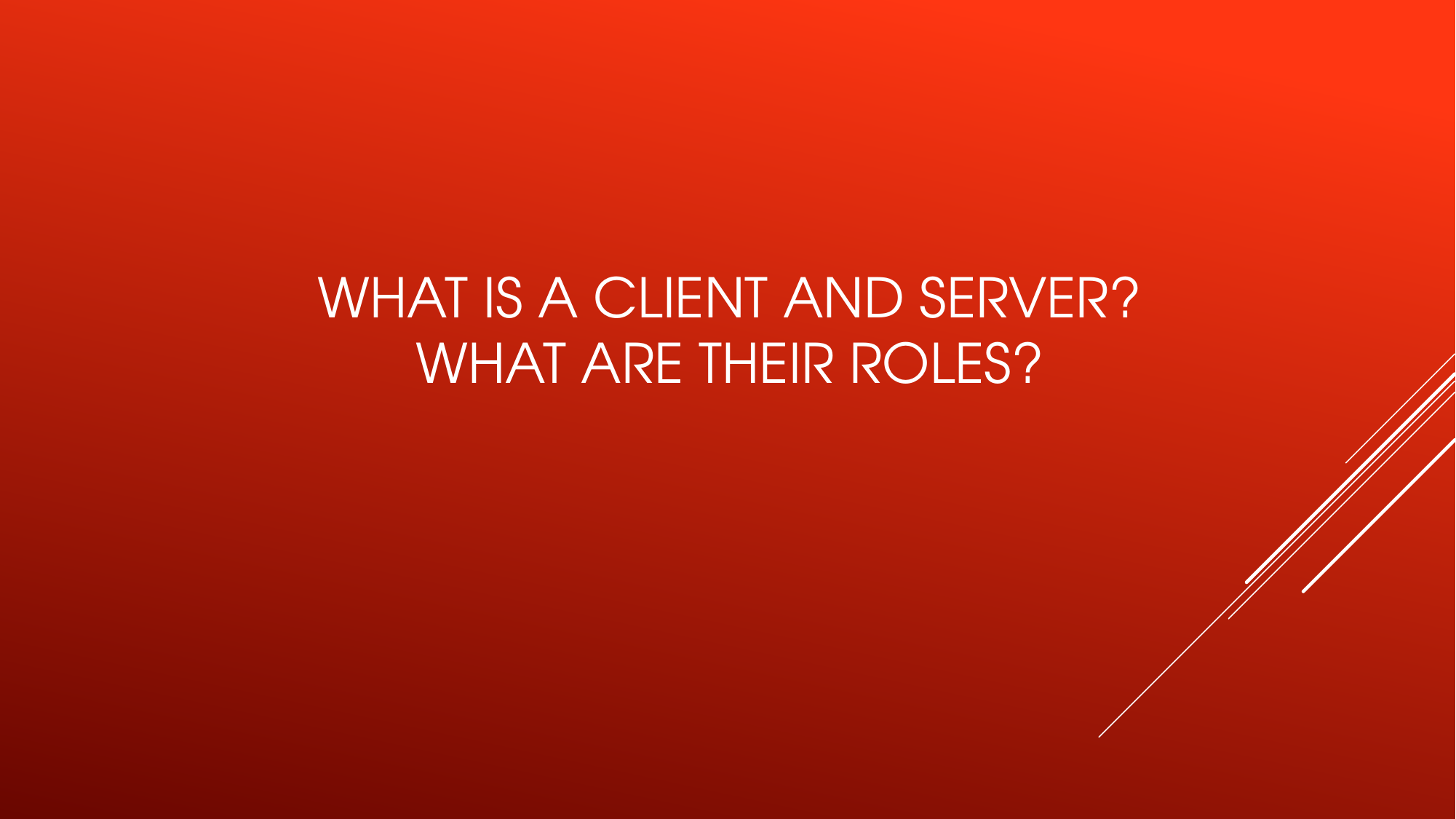

# What is a client and server? what are their roles?